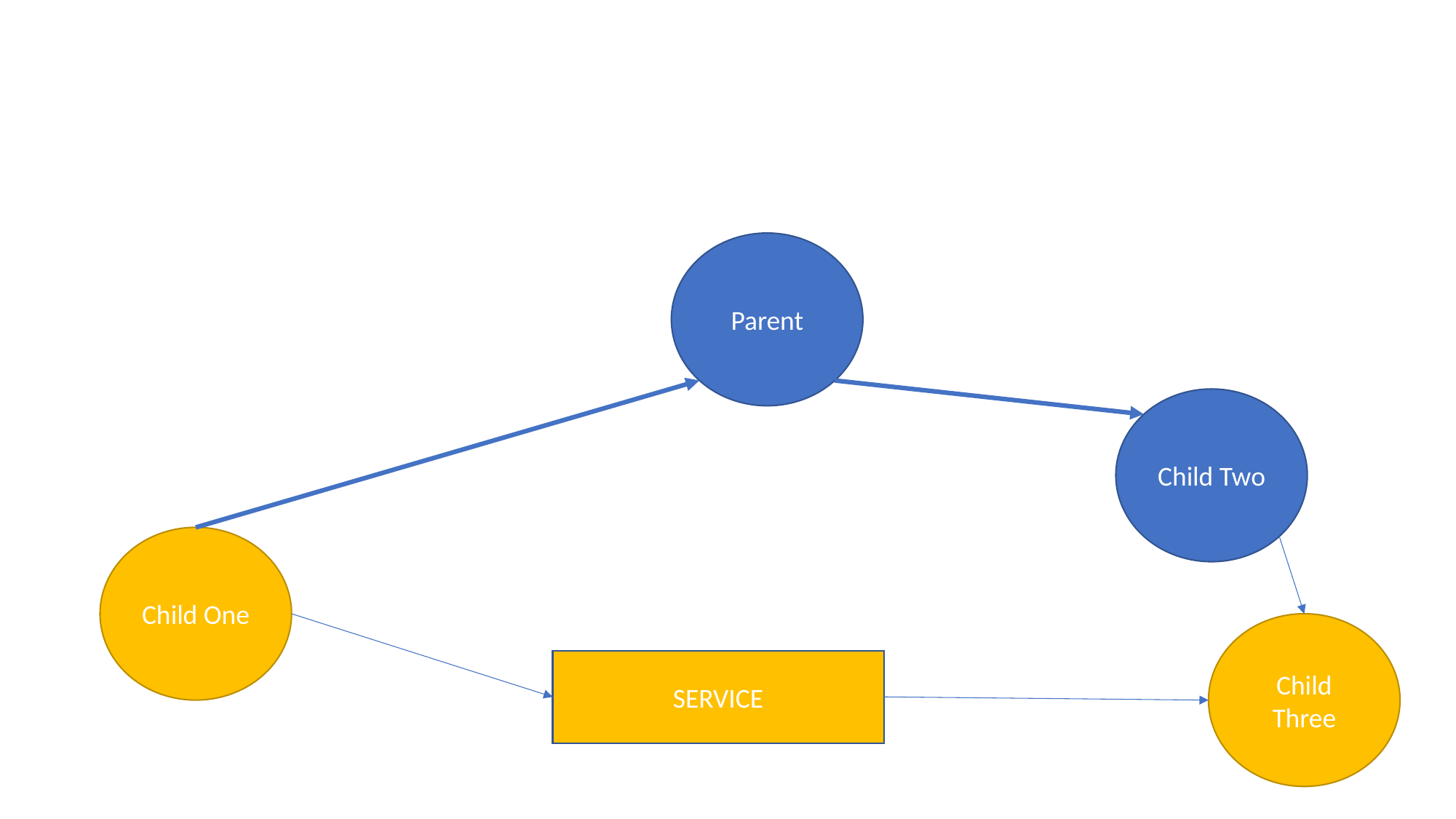

#
Parent
Child Two
Child One
Child Three
SERVICE